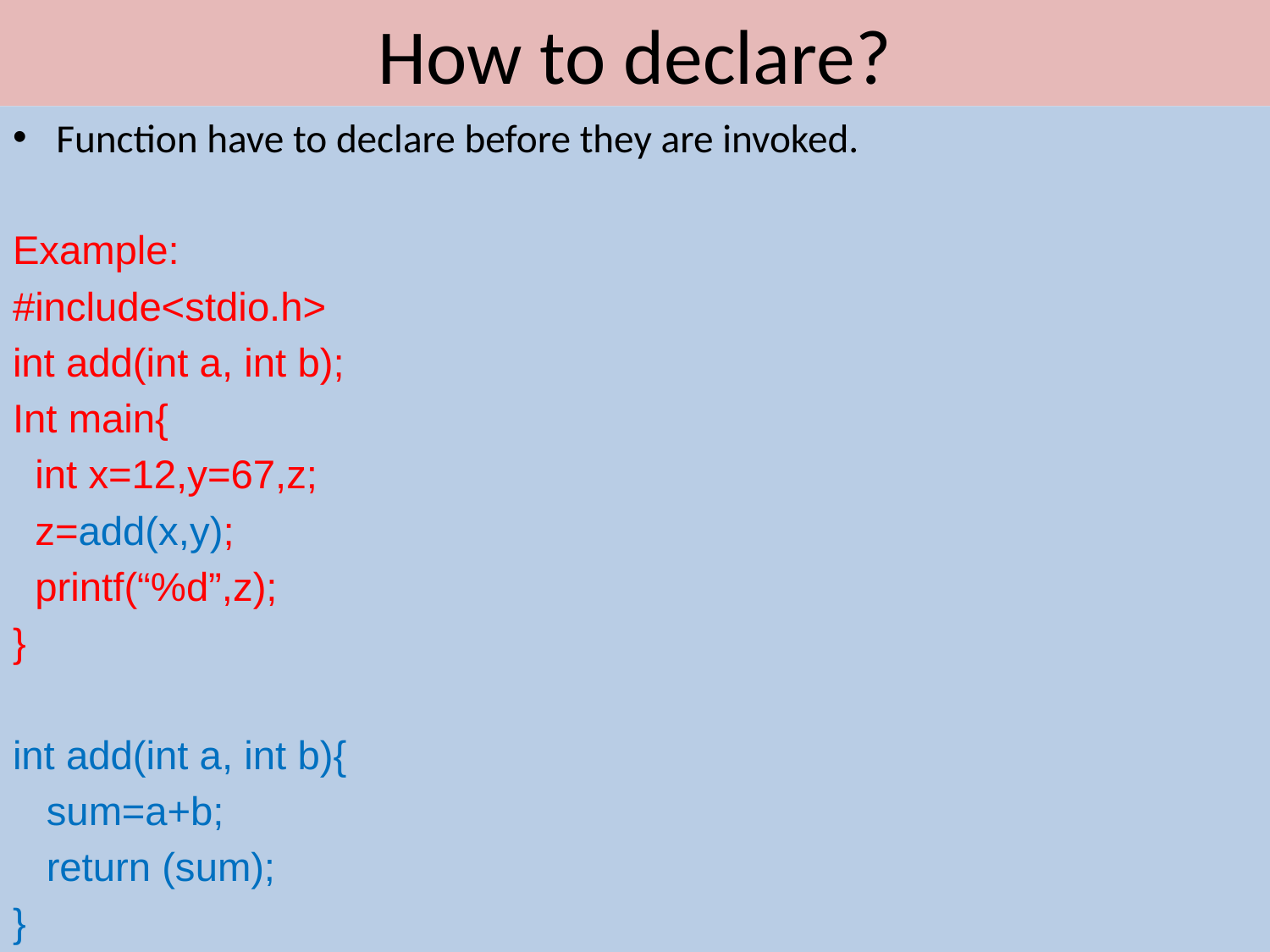

# How to declare?
Function have to declare before they are invoked.

Example:
#include<stdio.h>
int add(int a, int b);
Int main{
  int x=12,y=67,z;
  z=add(x,y);
  printf(“%d”,z);
}

int add(int a, int b){
   sum=a+b;
   return (sum);
}